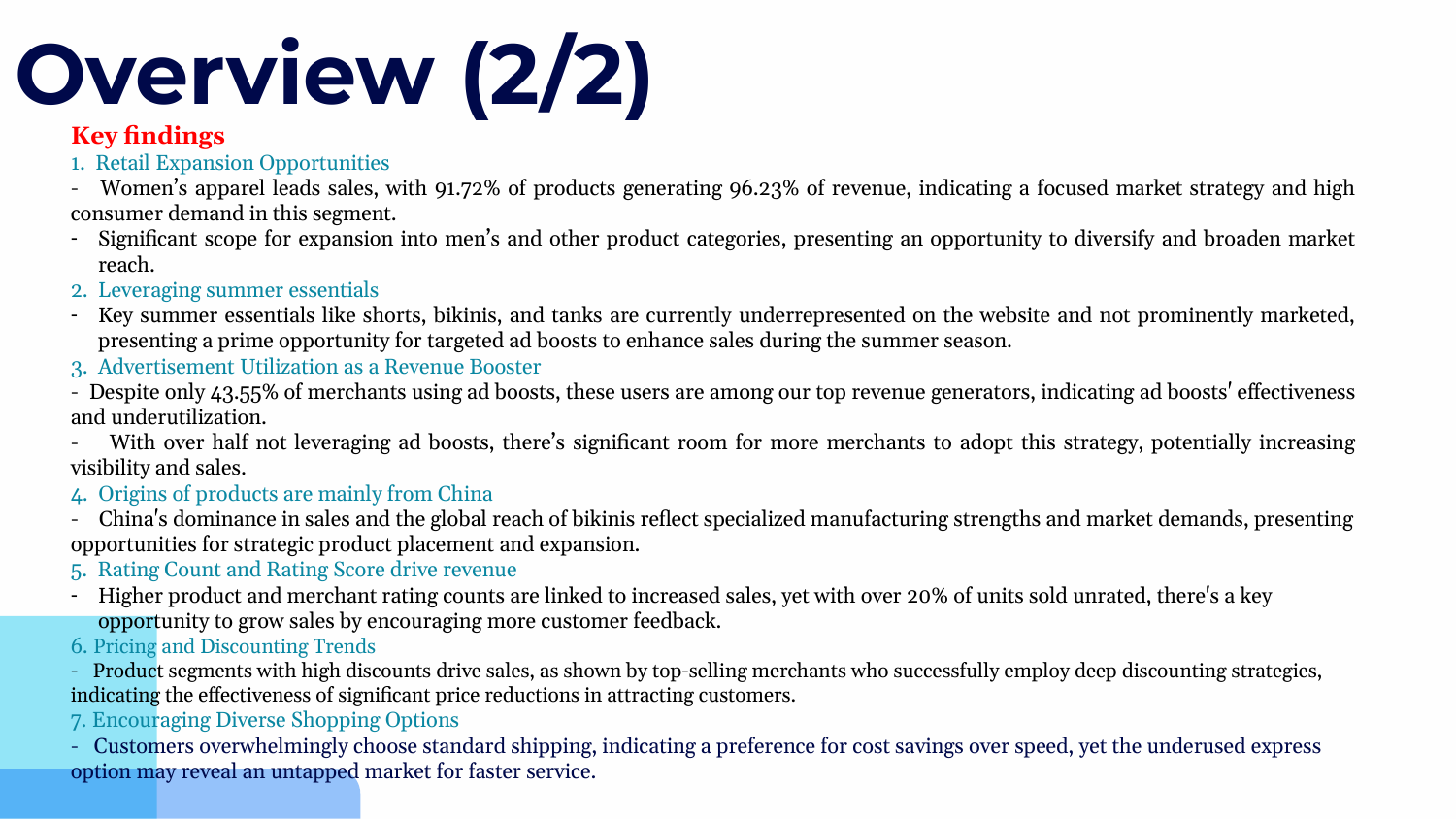

# Overview (2/2)
Key findings
1.  Retail Expansion Opportunities
-   Women’s apparel leads sales, with 91.72% of products generating 96.23% of revenue, indicating a focused market strategy and high consumer demand in this segment.
Significant scope for expansion into men’s and other product categories, presenting an opportunity to diversify and broaden market reach.
2.  Leveraging summer essentials
Key summer essentials like shorts, bikinis, and tanks are currently underrepresented on the website and not prominently marketed, presenting a prime opportunity for targeted ad boosts to enhance sales during the summer season.
3.  Advertisement Utilization as a Revenue Booster
-  Despite only 43.55% of merchants using ad boosts, these users are among our top revenue generators, indicating ad boosts' effectiveness and underutilization.
-    With over half not leveraging ad boosts, there’s significant room for more merchants to adopt this strategy, potentially increasing visibility and sales.
4.  Origins of products are mainly from China
-    China's dominance in sales and the global reach of bikinis reflect specialized manufacturing strengths and market demands, presenting opportunities for strategic product placement and expansion.
5.  Rating Count and Rating Score drive revenue
Higher product and merchant rating counts are linked to increased sales, yet with over 20% of units sold unrated, there's a key opportunity to grow sales by encouraging more customer feedback.
6. Pricing and Discounting Trends
-   Product segments with high discounts drive sales, as shown by top-selling merchants who successfully employ deep discounting strategies, indicating the effectiveness of significant price reductions in attracting customers.
7. Encouraging Diverse Shopping Options
-   Customers overwhelmingly choose standard shipping, indicating a preference for cost savings over speed, yet the underused express option may reveal an untapped market for faster service.